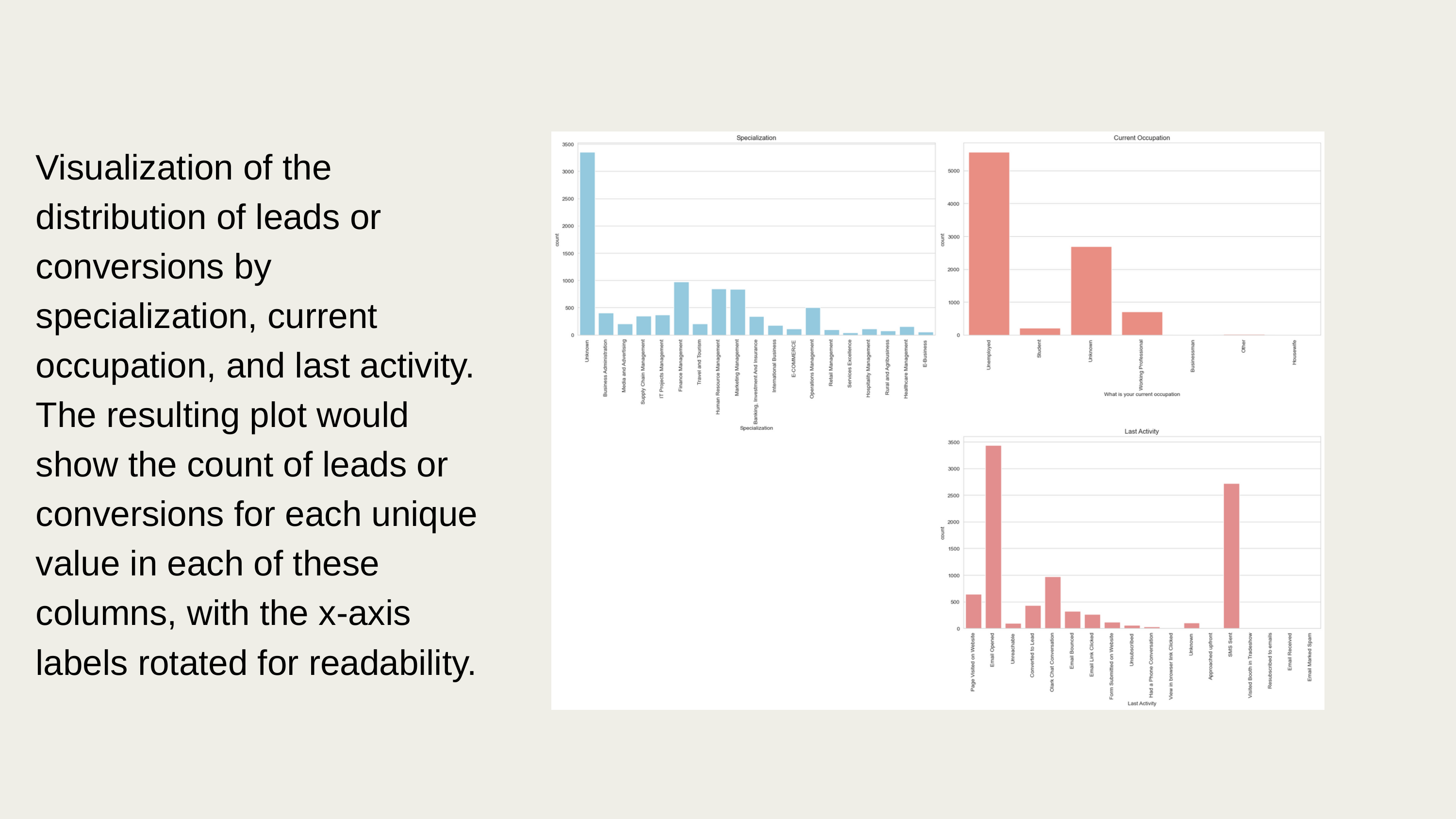

Visualization of the distribution of leads or conversions by specialization, current occupation, and last activity. The resulting plot would show the count of leads or conversions for each unique value in each of these columns, with the x-axis labels rotated for readability.